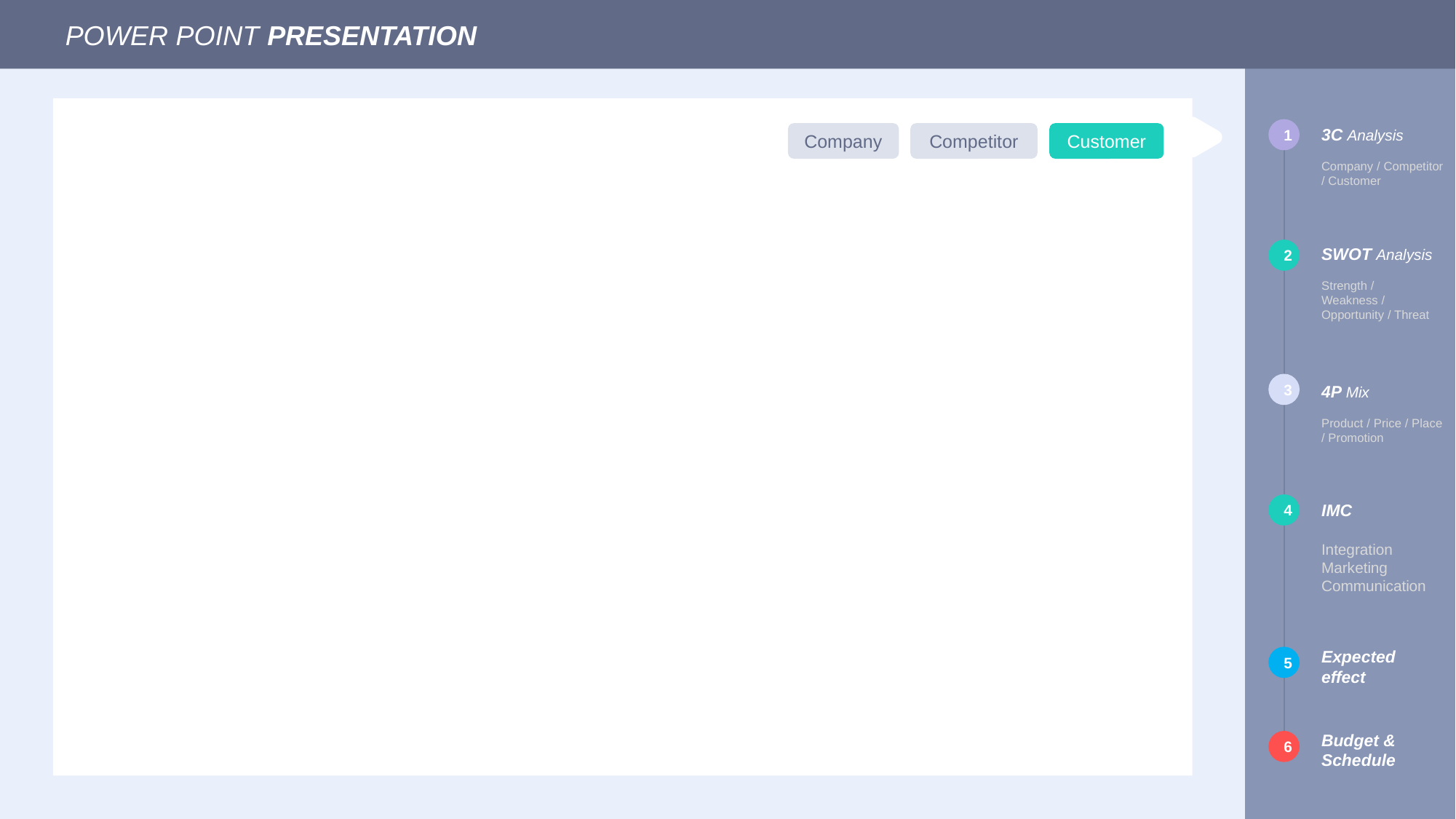

POWER POINT PRESENTATION

1
3C Analysis

Company / Competitor / Customer
Company
Competitor
Customer
SWOT Analysis

Strength / Weakness / Opportunity / Threat

2
3
4P Mix

Product / Price / Place / Promotion
IMC

Integration Marketing Communication
4
Expected effect
5
Budget & Schedule
6